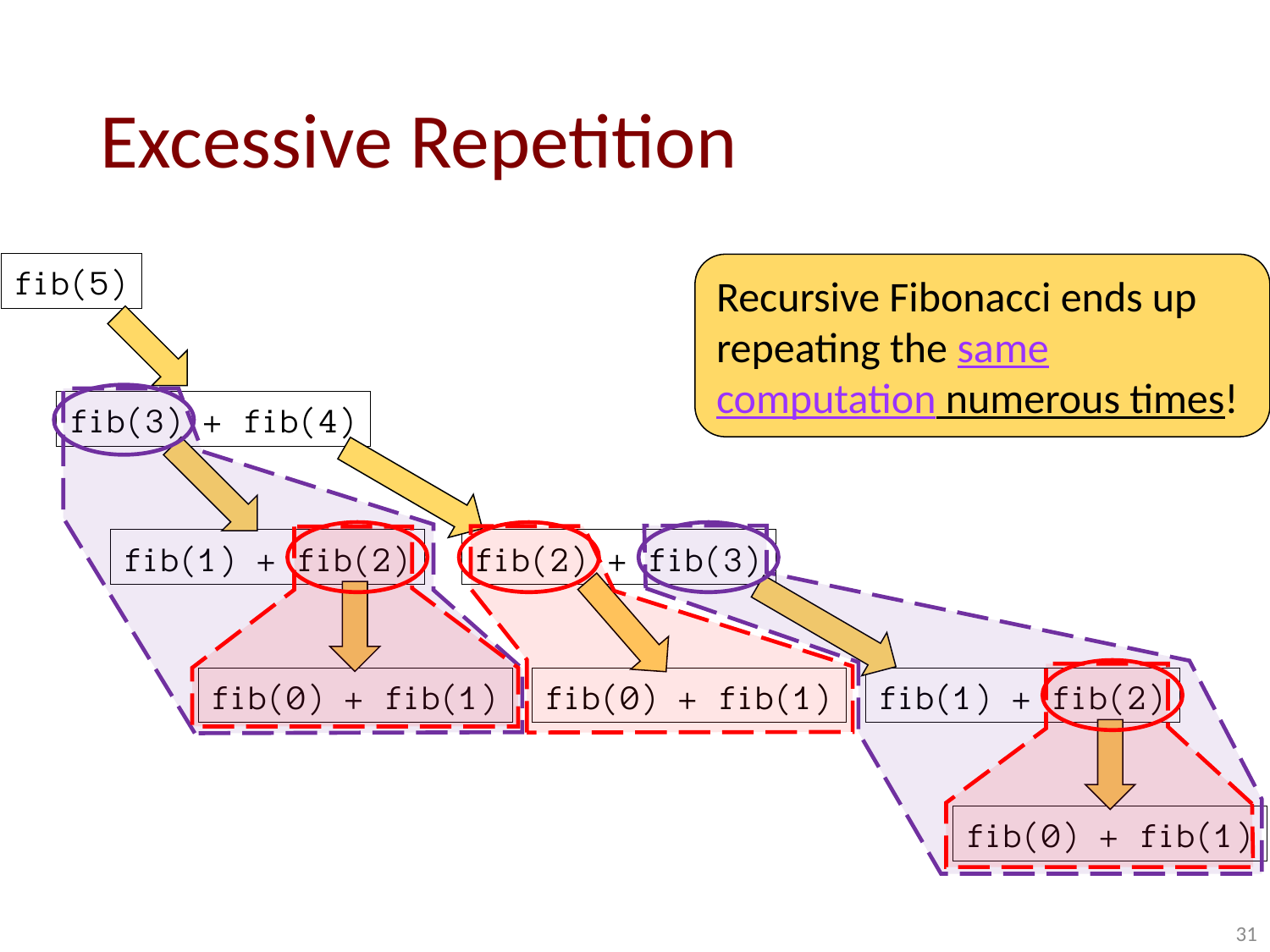

# Excessive Repetition
fib(5)
Recursive Fibonacci ends up repeating the same computation numerous times!

fib(3) + fib(4)

fib(1) + fib(2)
fib(2) + fib(3)

fib(0) + fib(1)
fib(0) + fib(1)
fib(1) + fib(2)

fib(0) + fib(1)
31